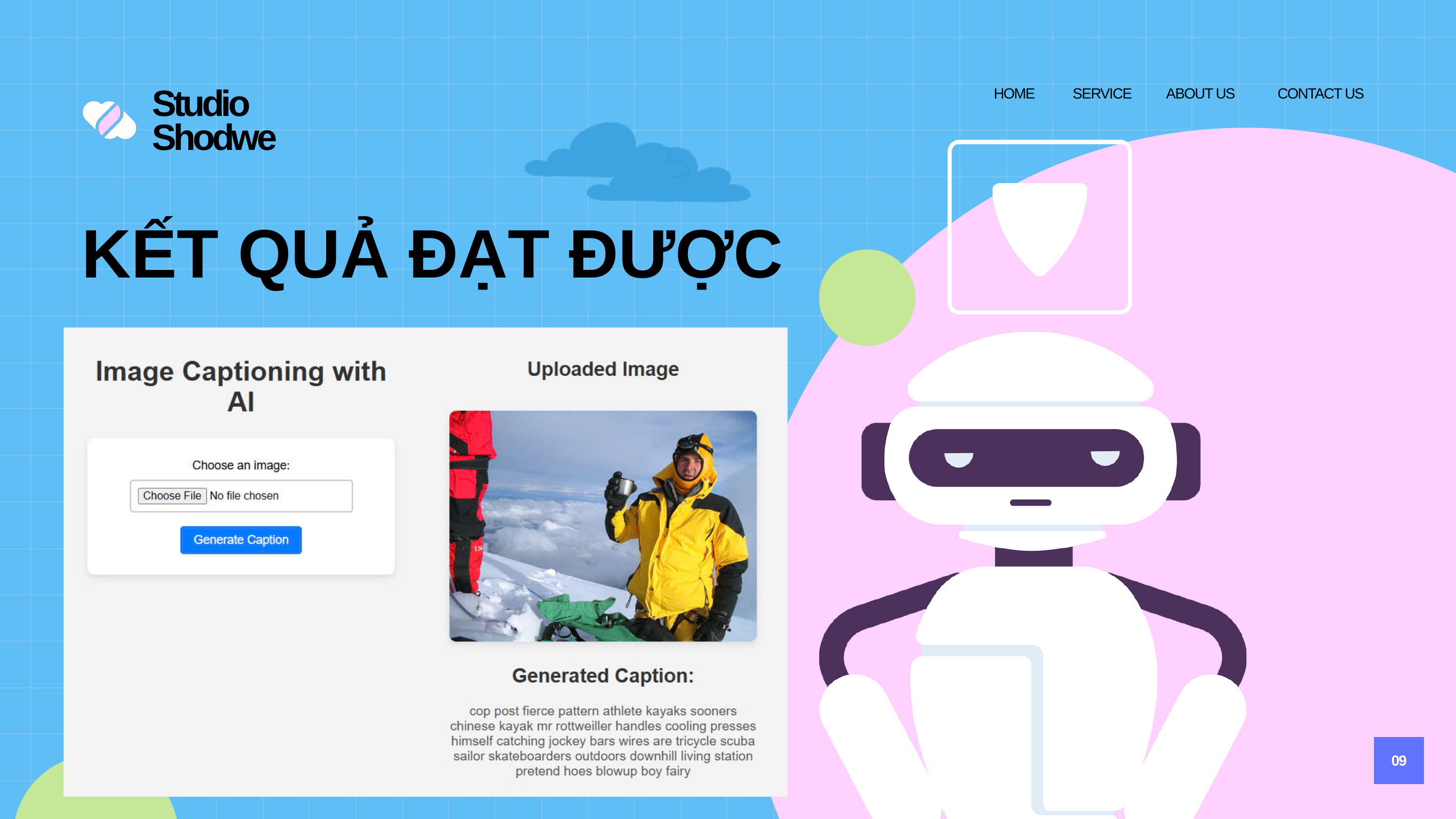

HOME
SERVICE
ABOUT US
CONTACT US
Studio Shodwe

KẾT QUẢ ĐẠT ĐƯỢC

09